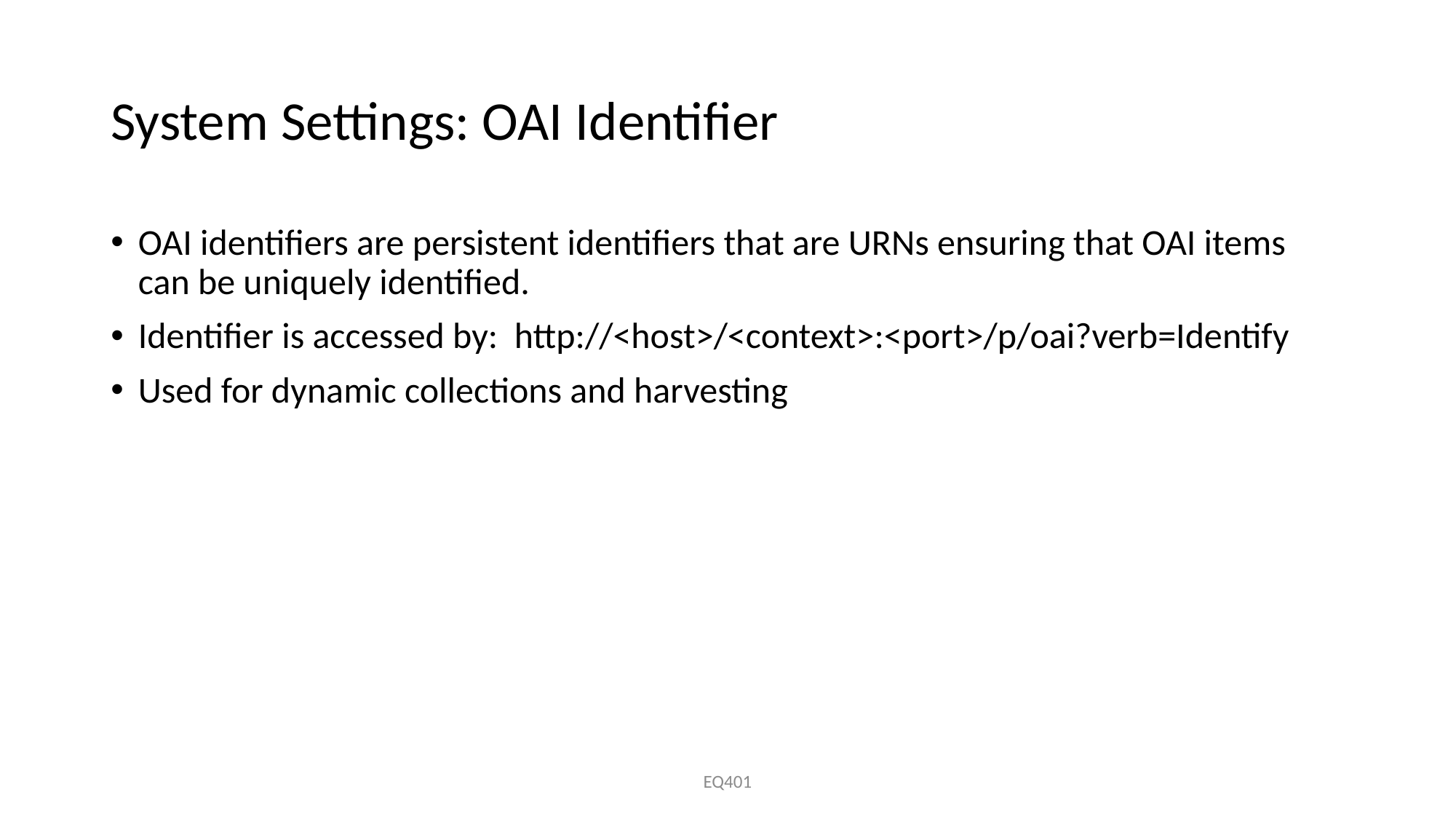

# System Settings: OAI Identifier
OAI identifiers are persistent identifiers that are URNs ensuring that OAI items can be uniquely identified.
Identifier is accessed by:  http://<host>/<context>:<port>/p/oai?verb=Identify
Used for dynamic collections and harvesting
EQ401